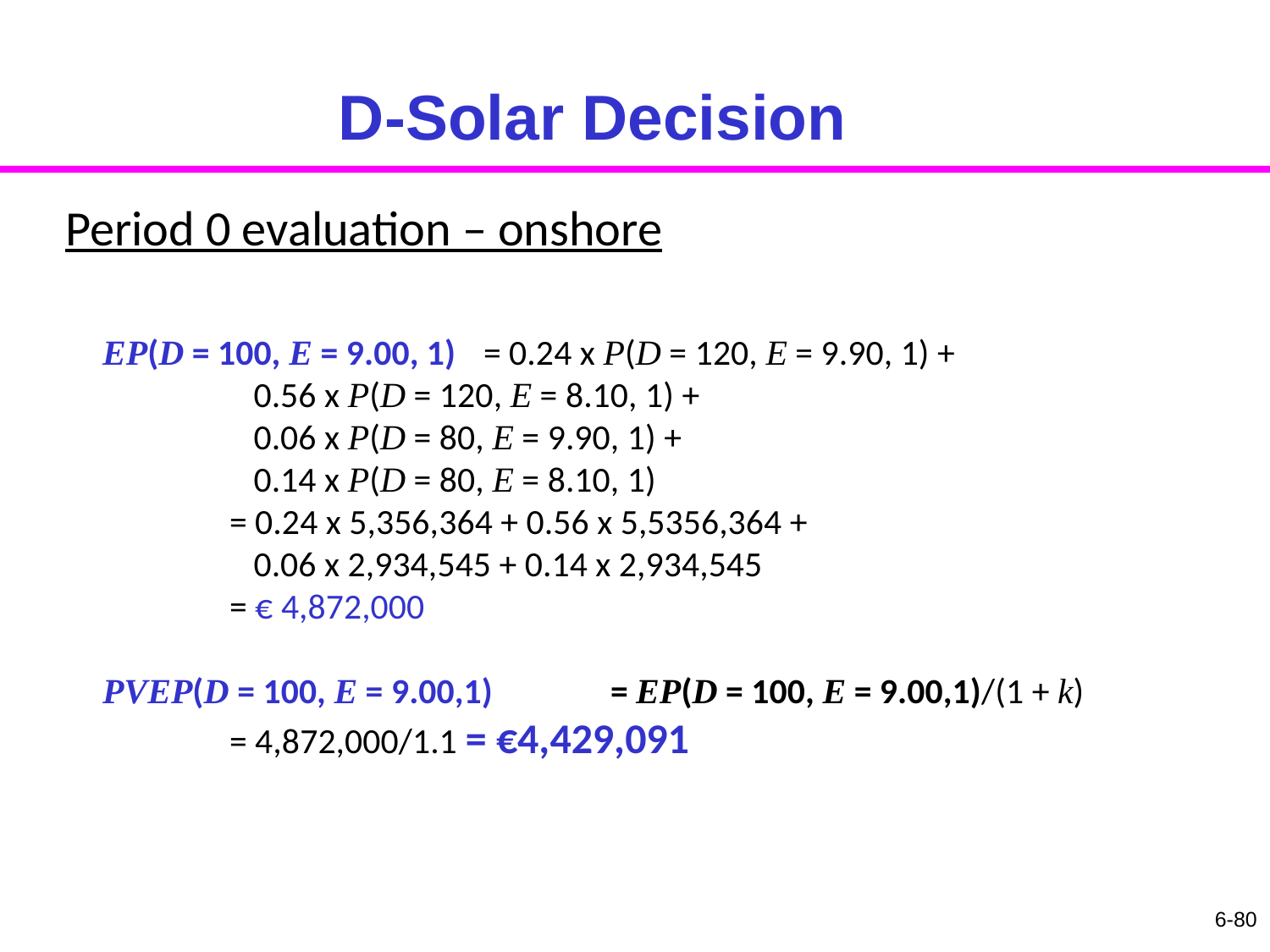

# D-Solar Decision
Period 0 evaluation – onshore

EP(D = 100, E = 9.00, 1)	= 0.24 x P(D = 120, E = 9.90, 1) +
	   0.56 x P(D = 120, E = 8.10, 1) +
	   0.06 x P(D = 80, E = 9.90, 1) +
	   0.14 x P(D = 80, E = 8.10, 1)
	= 0.24 x 5,356,364 + 0.56 x 5,5356,364 +
	   0.06 x 2,934,545 + 0.14 x 2,934,545
	= € 4,872,000

PVEP(D = 100, E = 9.00,1)	= EP(D = 100, E = 9.00,1)/(1 + k)
	= 4,872,000/1.1 = €4,429,091
6-80